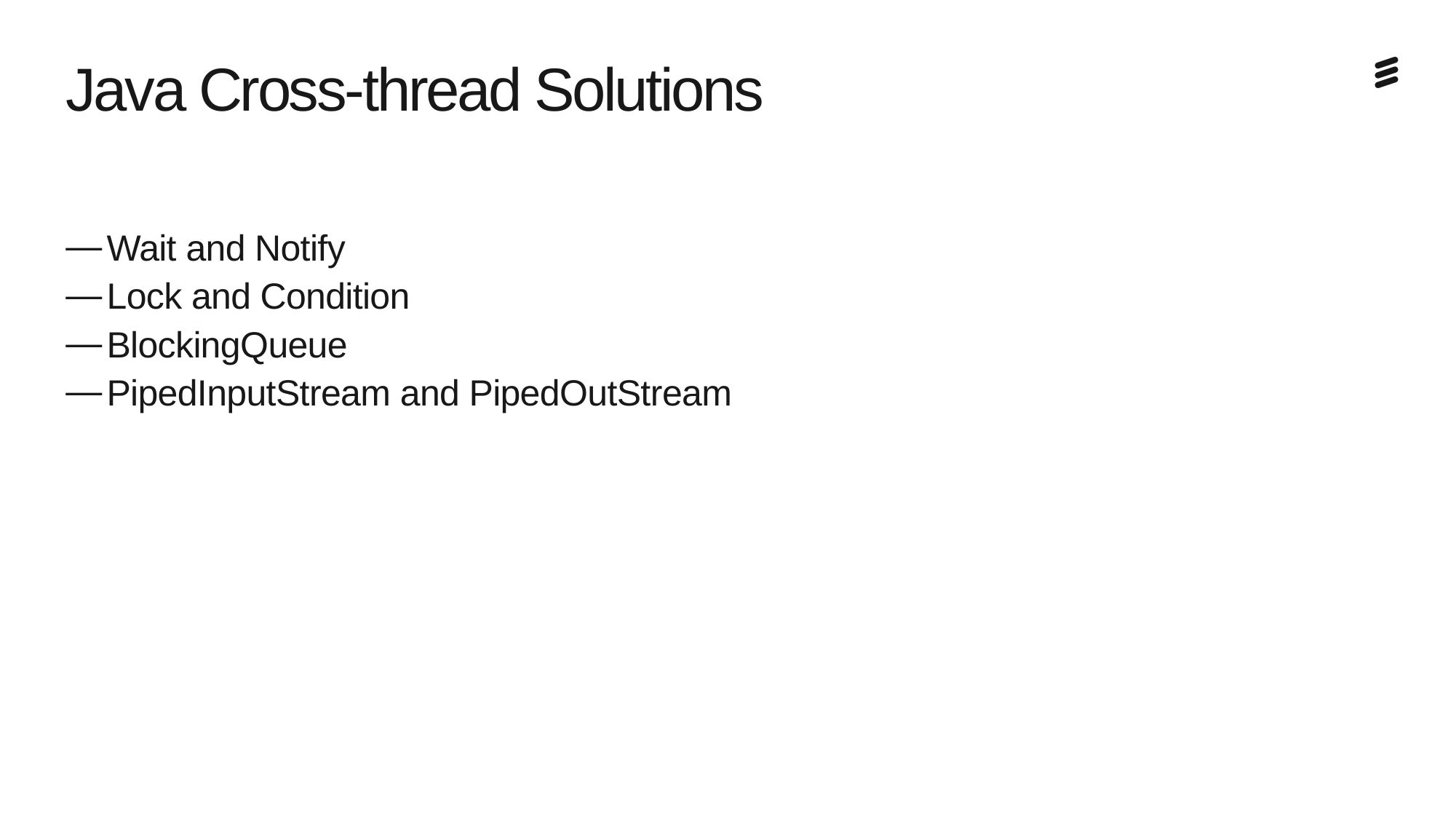

# Java Cross-thread Solutions
Wait and Notify
Lock and Condition
BlockingQueue
PipedInputStream and PipedOutStream